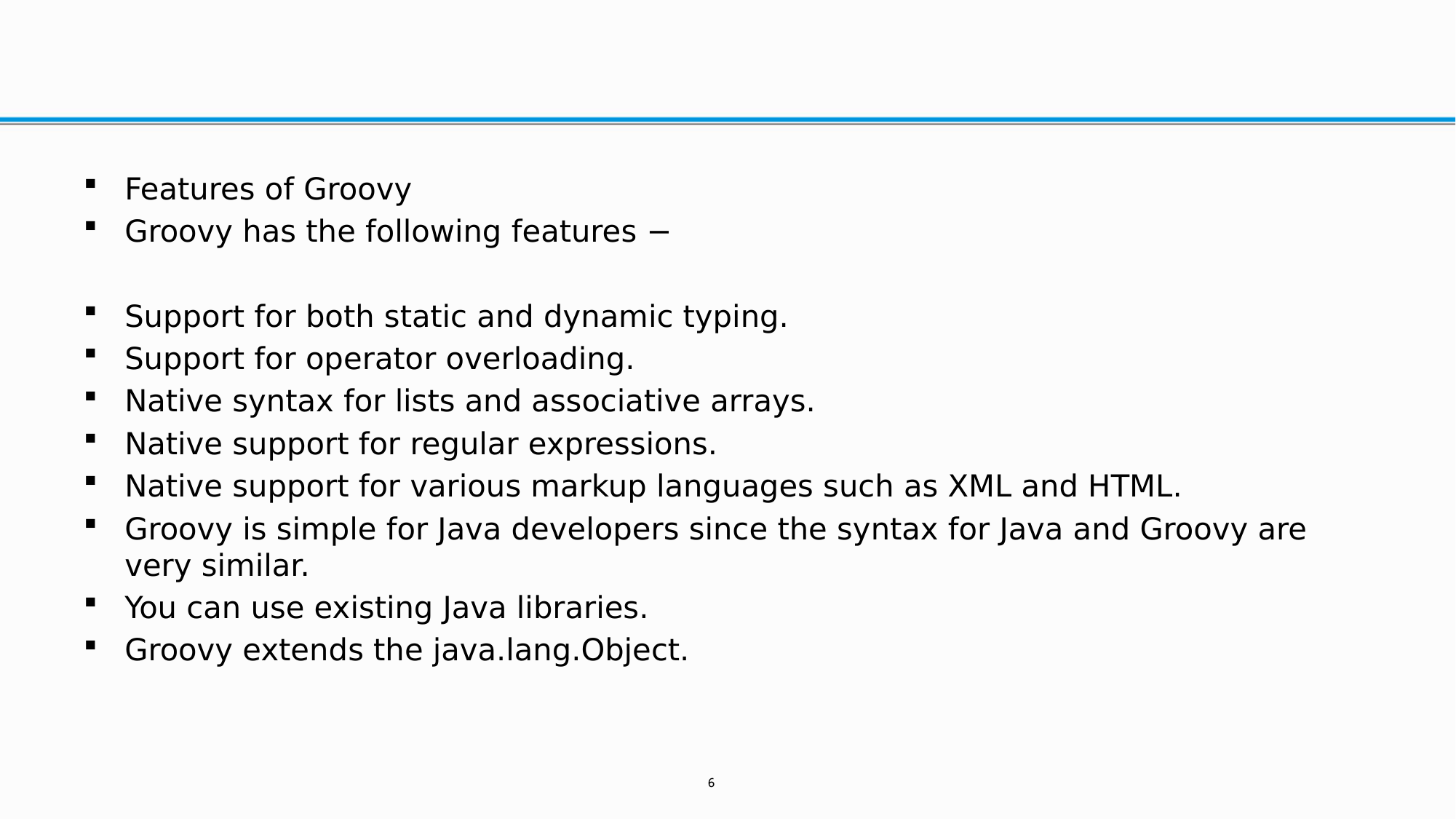

#
Features of Groovy
Groovy has the following features −

Support for both static and dynamic typing.
Support for operator overloading.
Native syntax for lists and associative arrays.
Native support for regular expressions.
Native support for various markup languages such as XML and HTML.
Groovy is simple for Java developers since the syntax for Java and Groovy are very similar.
You can use existing Java libraries.
Groovy extends the java.lang.Object.